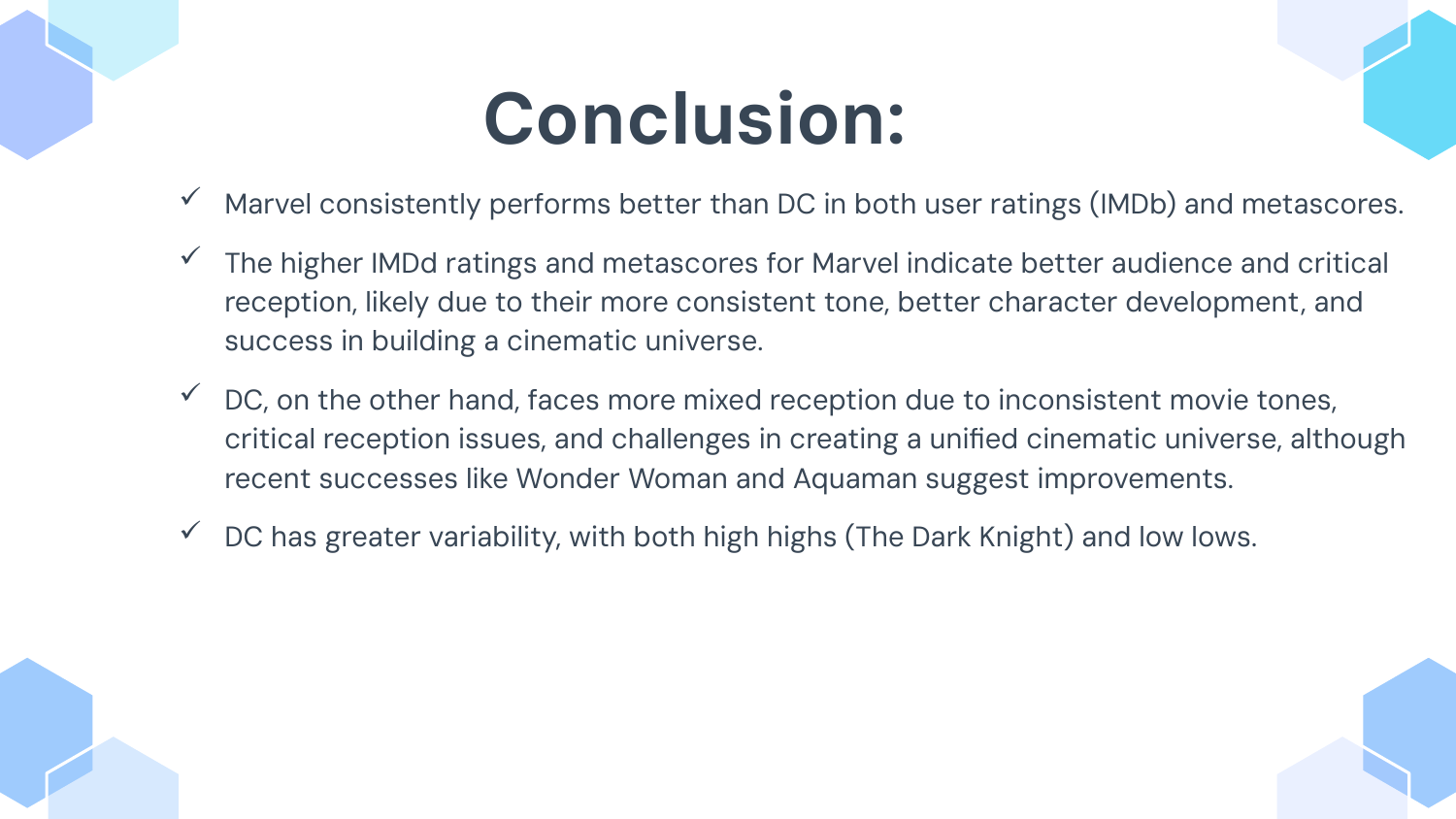

Conclusion:
Marvel consistently performs better than DC in both user ratings (IMDb) and metascores.
The higher IMDd ratings and metascores for Marvel indicate better audience and critical reception, likely due to their more consistent tone, better character development, and success in building a cinematic universe.
DC, on the other hand, faces more mixed reception due to inconsistent movie tones, critical reception issues, and challenges in creating a unified cinematic universe, although recent successes like Wonder Woman and Aquaman suggest improvements.
DC has greater variability, with both high highs (The Dark Knight) and low lows.